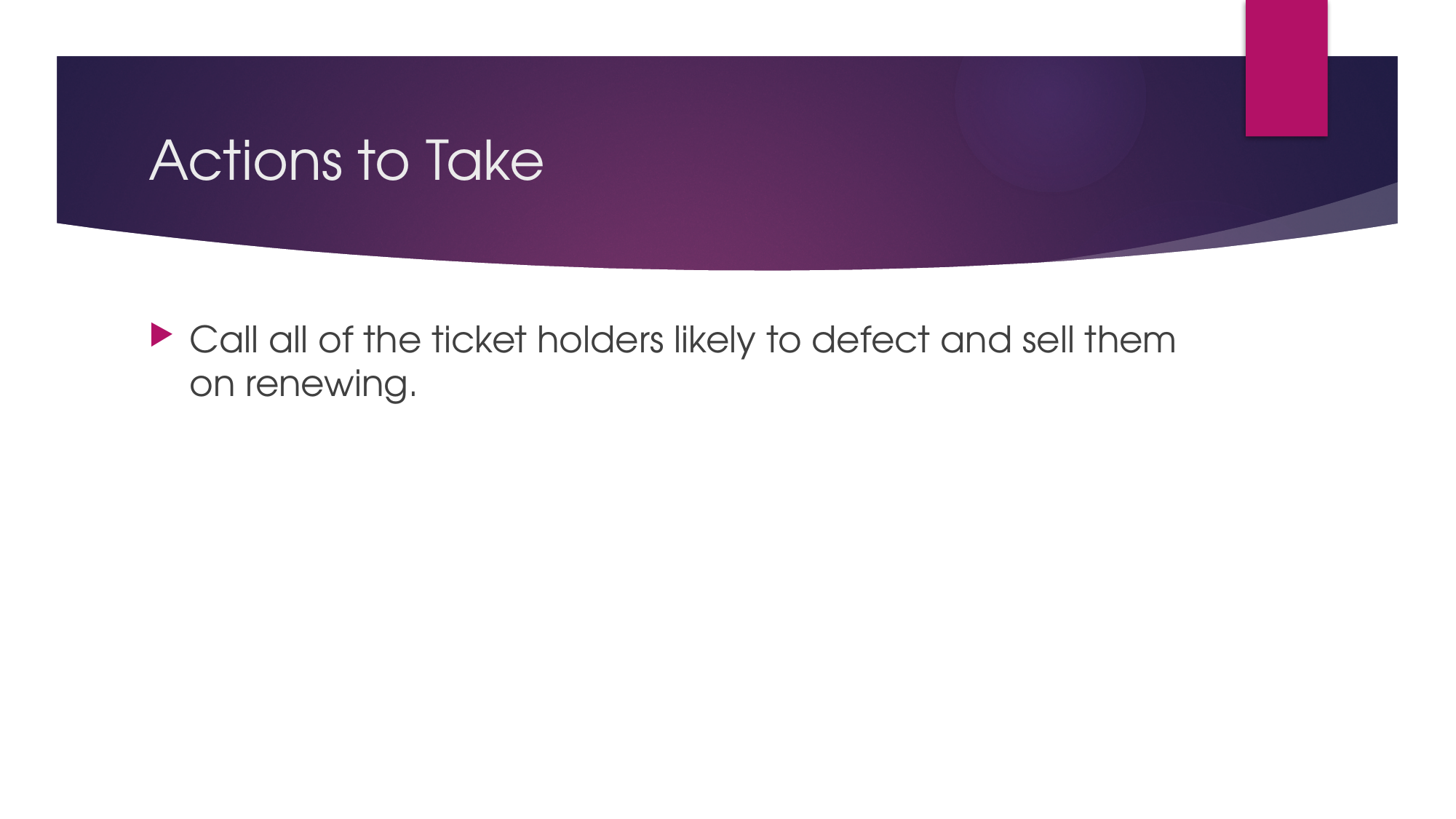

# Actions to Take
Call all of the ticket holders likely to defect and sell them on renewing.